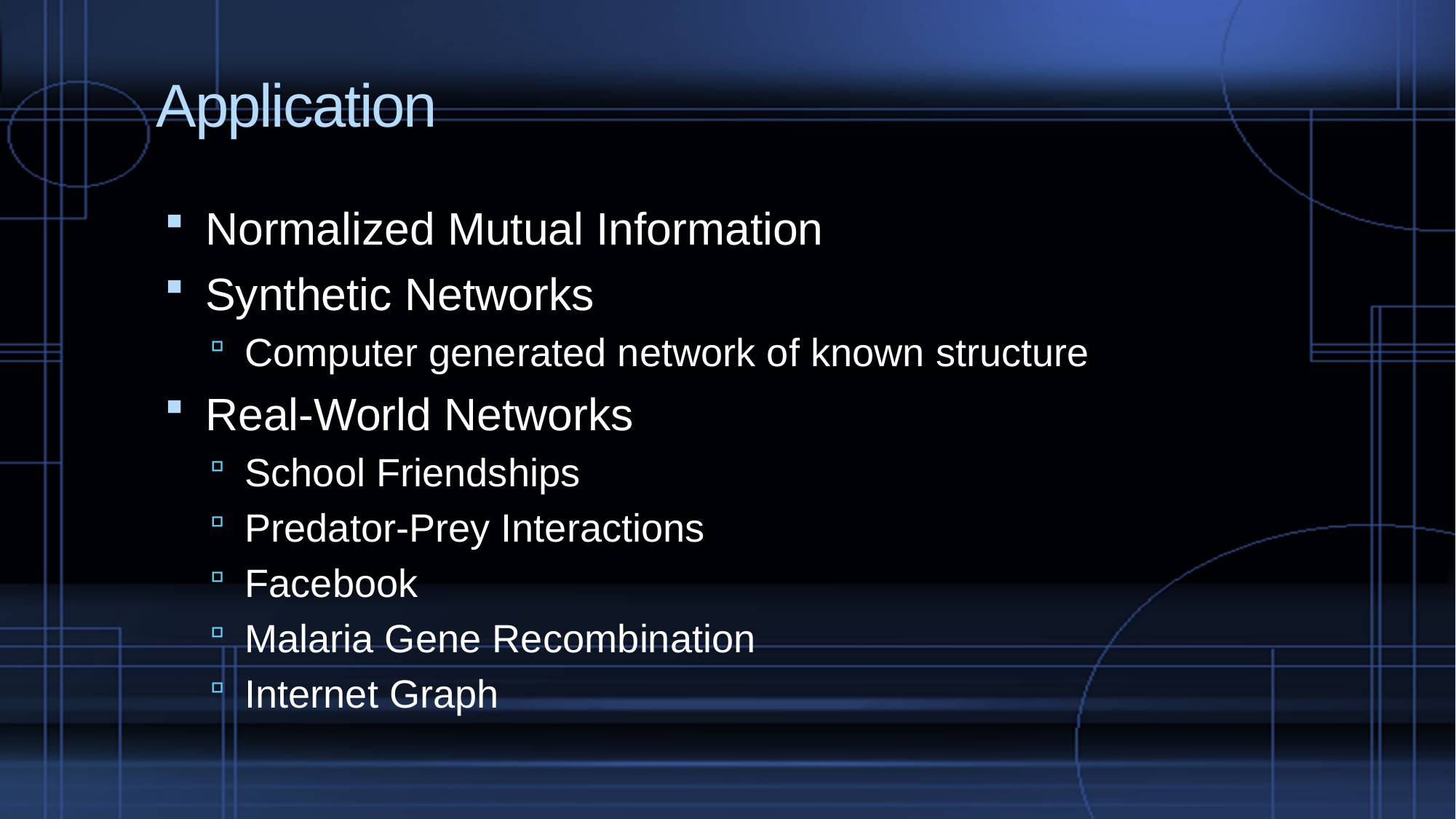

# Application
Normalized Mutual Information
Synthetic Networks
Computer generated network of known structure
Real-World Networks
School Friendships
Predator-Prey Interactions
Facebook
Malaria Gene Recombination
Internet Graph